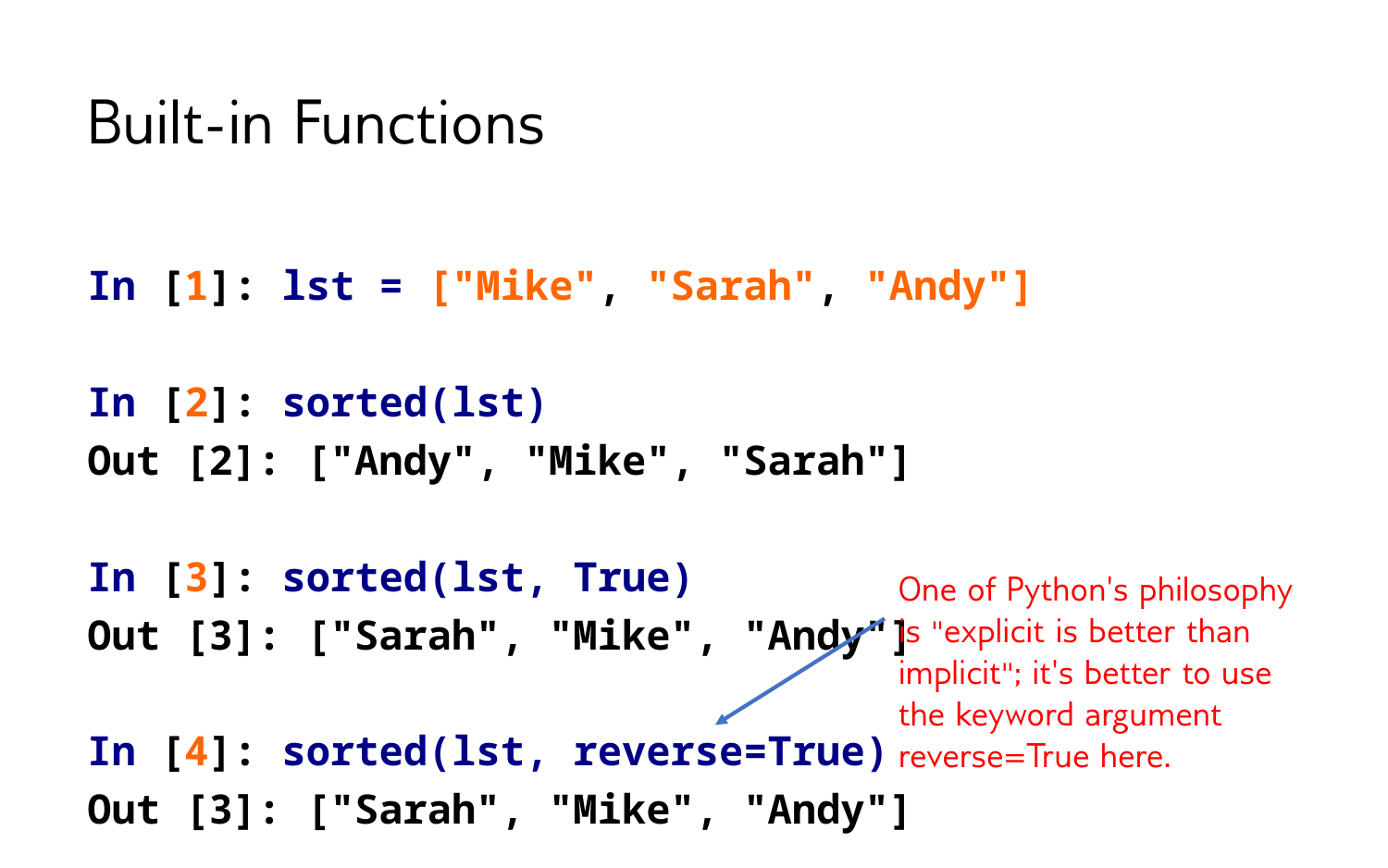

# Built-in Functions

In [1]: lst = ["Mike", "Sarah", "Andy"]

In [2]: sorted(lst)
Out [2]: ["Andy", "Mike", "Sarah"]

In [3]: sorted(lst, True)
Out [3]: ["Sarah", "Mike", "Andy"]

In [4]: sorted(lst, reverse=True)
Out [3]: ["Sarah", "Mike", "Andy"]

One of Python's philosophy is "explicit is better than
implicit"; it's better to use the keyword argument
reverse=True here.